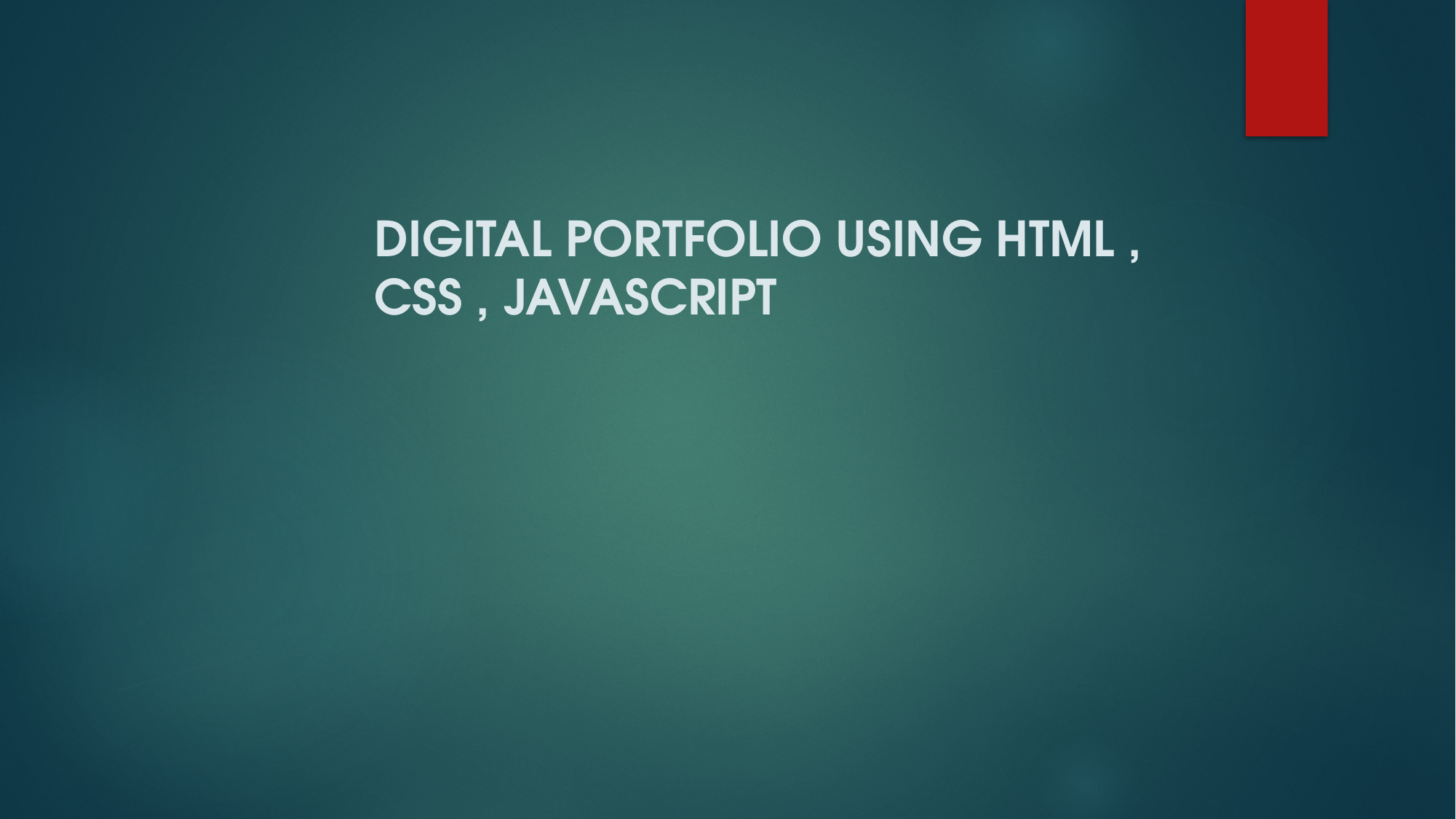

DIGITAL PORTFOLIO USING HTML , CSS , JAVASCRIPT